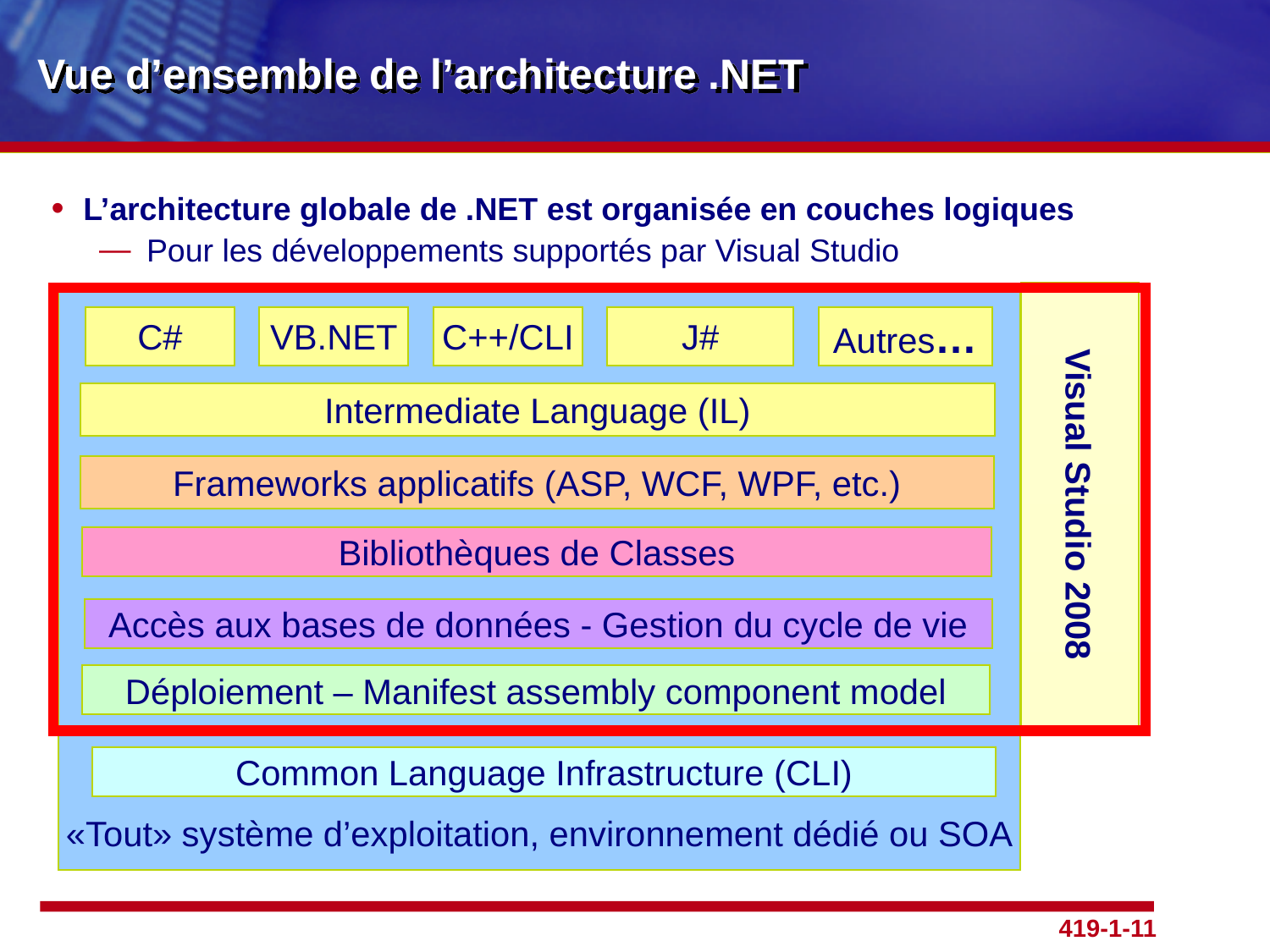

# Vue d’ensemble de l’architecture .NET
L’architecture globale de .NET est organisée en couches logiques
Pour les développements supportés par Visual Studio
Visual Studio 2008

«Tout» système d’exploitation, environnement dédié ou SOA

C#
VB.NET
C++/CLI
J#
Autres…
Intermediate Language (IL)
Frameworks applicatifs (ASP, WCF, WPF, etc.)
Bibliothèques de Classes
Accès aux bases de données - Gestion du cycle de vie
Déploiement – Manifest assembly component model
Common Language Infrastructure (CLI)